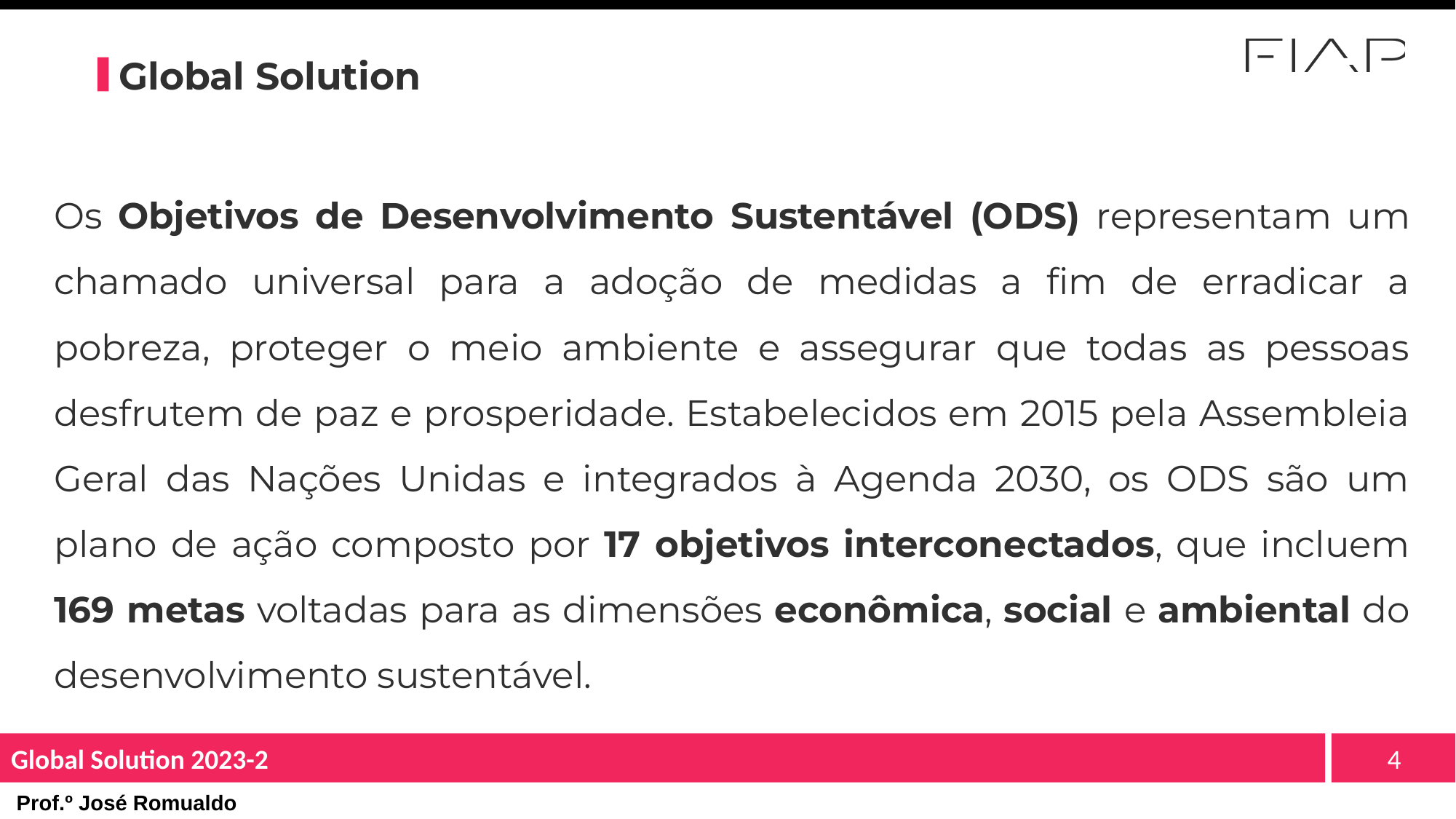

Global Solution
Os Objetivos de Desenvolvimento Sustentável (ODS) representam um chamado universal para a adoção de medidas a fim de erradicar a pobreza, proteger o meio ambiente e assegurar que todas as pessoas desfrutem de paz e prosperidade. Estabelecidos em 2015 pela Assembleia Geral das Nações Unidas e integrados à Agenda 2030, os ODS são um plano de ação composto por 17 objetivos interconectados, que incluem 169 metas voltadas para as dimensões econômica, social e ambiental do desenvolvimento sustentável.